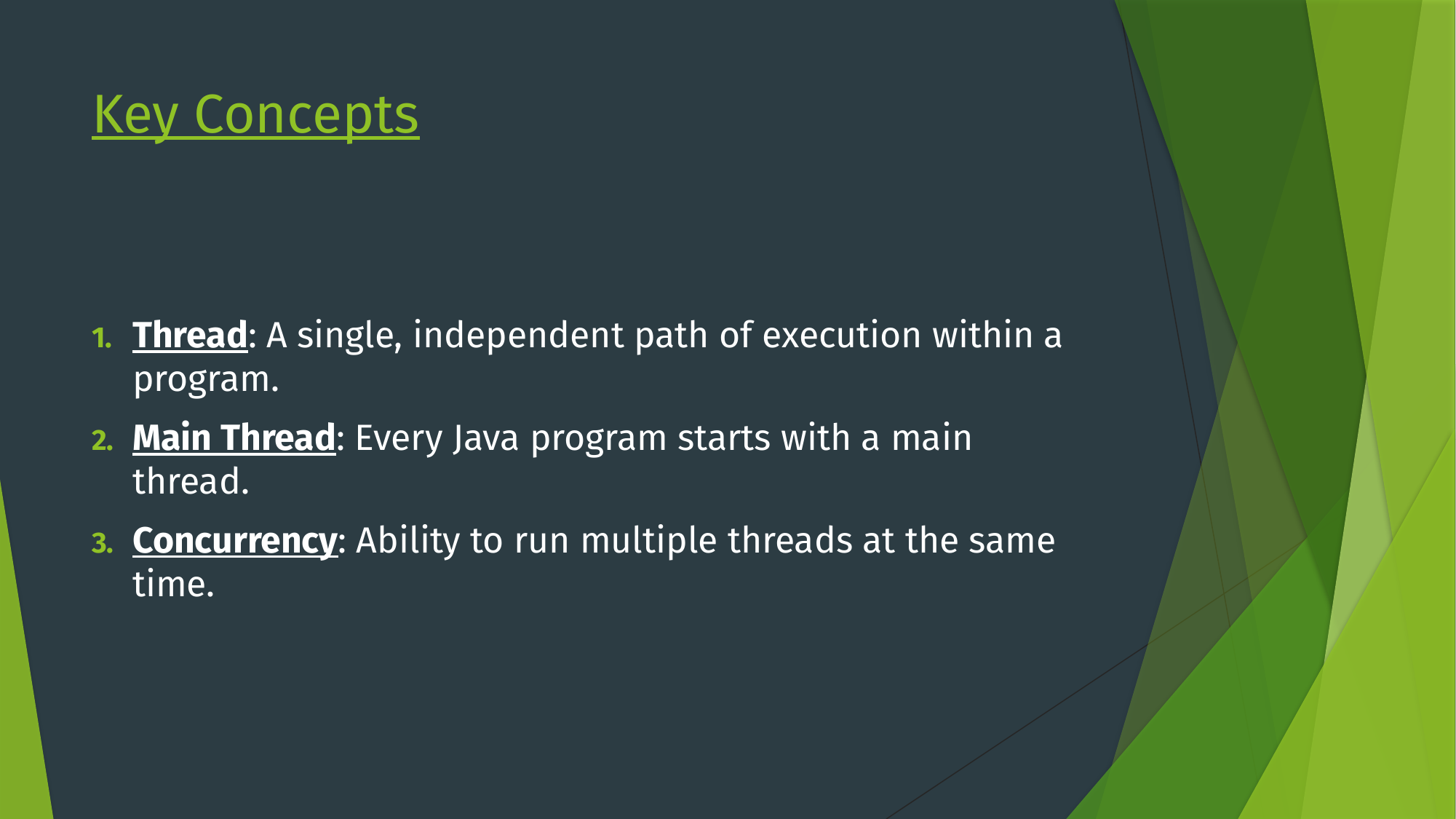

# Key Concepts

Thread: A single, independent path of execution within a program.
Main Thread: Every Java program starts with a main thread.
Concurrency: Ability to run multiple threads at the same time.